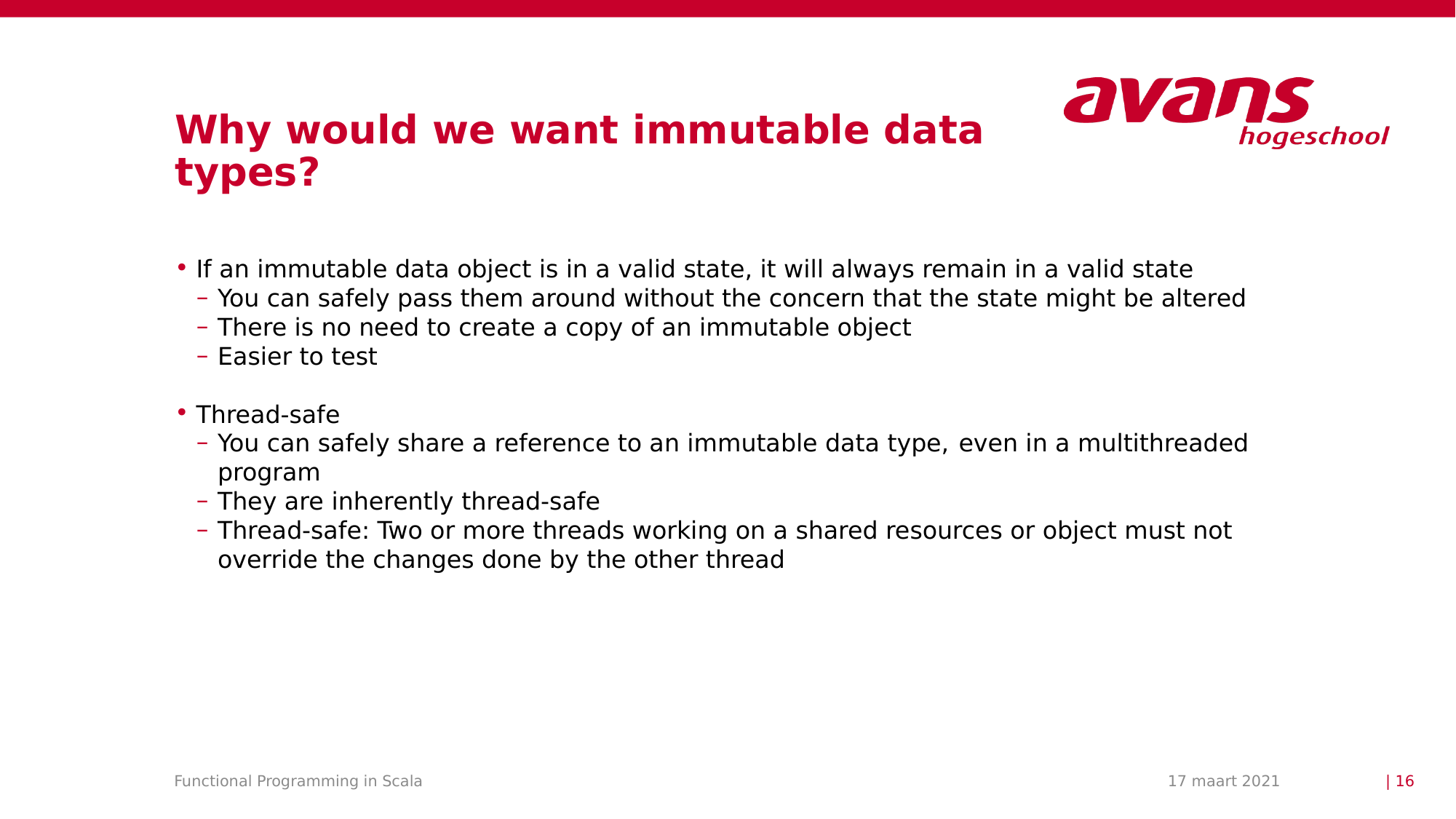

# Why would we want immutable data types?
If an immutable data object is in a valid state, it will always remain in a valid state
You can safely pass them around without the concern that the state might be altered
There is no need to create a copy of an immutable object
Easier to test

Thread-safe
You can safely share a reference to an immutable data type, even in a multithreaded program
They are inherently thread-safe
Thread-safe: Two or more threads working on a shared resources or object must not override the changes done by the other thread

17 maart 2021
| 16